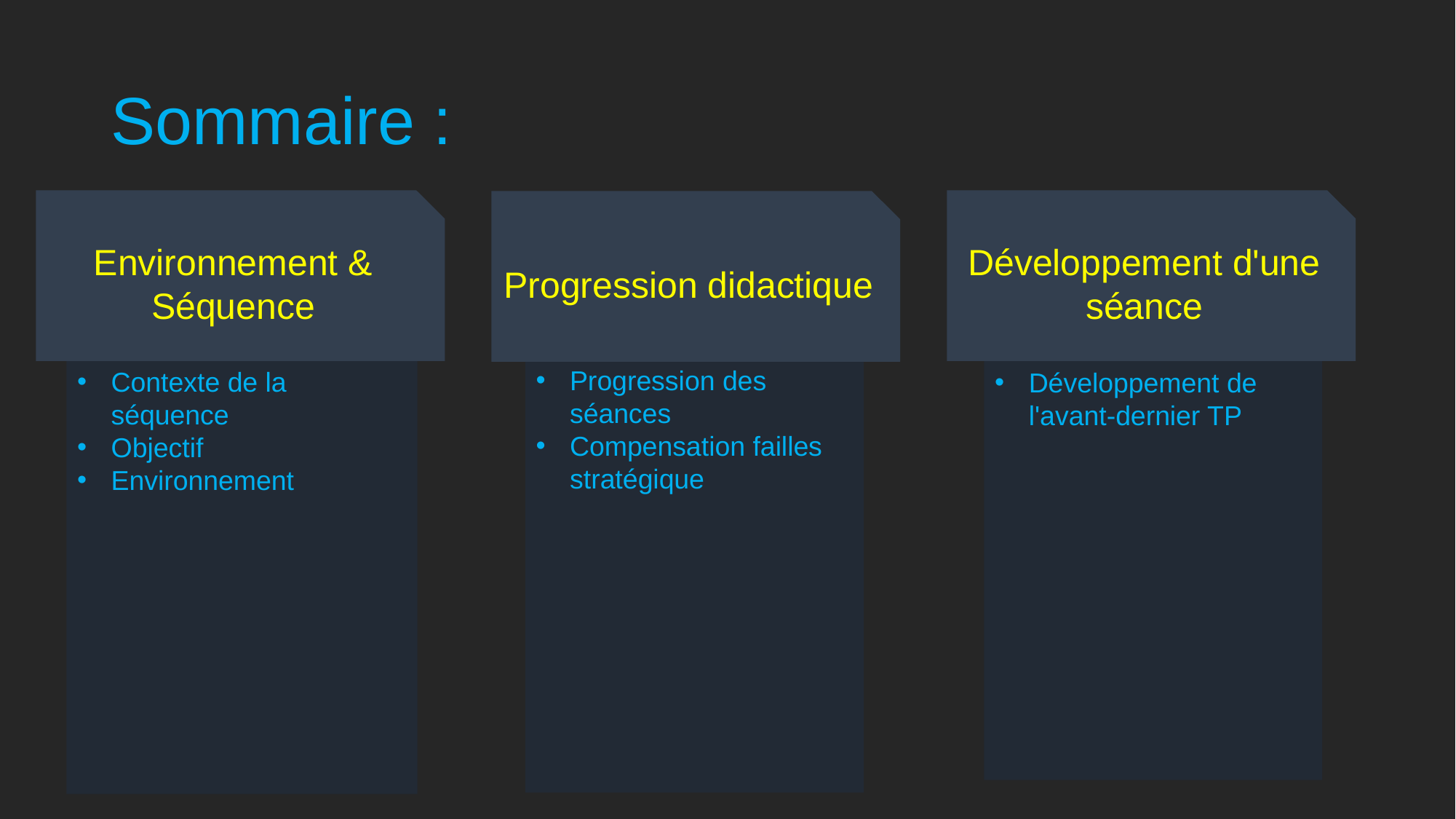

# Sommaire :
Environnement &
Séquence
Développement d'une séance
Progression didactique
Progression des séances
Compensation failles stratégique
Contexte de la séquence
Objectif
Environnement
Développement de l'avant-dernier TP
2